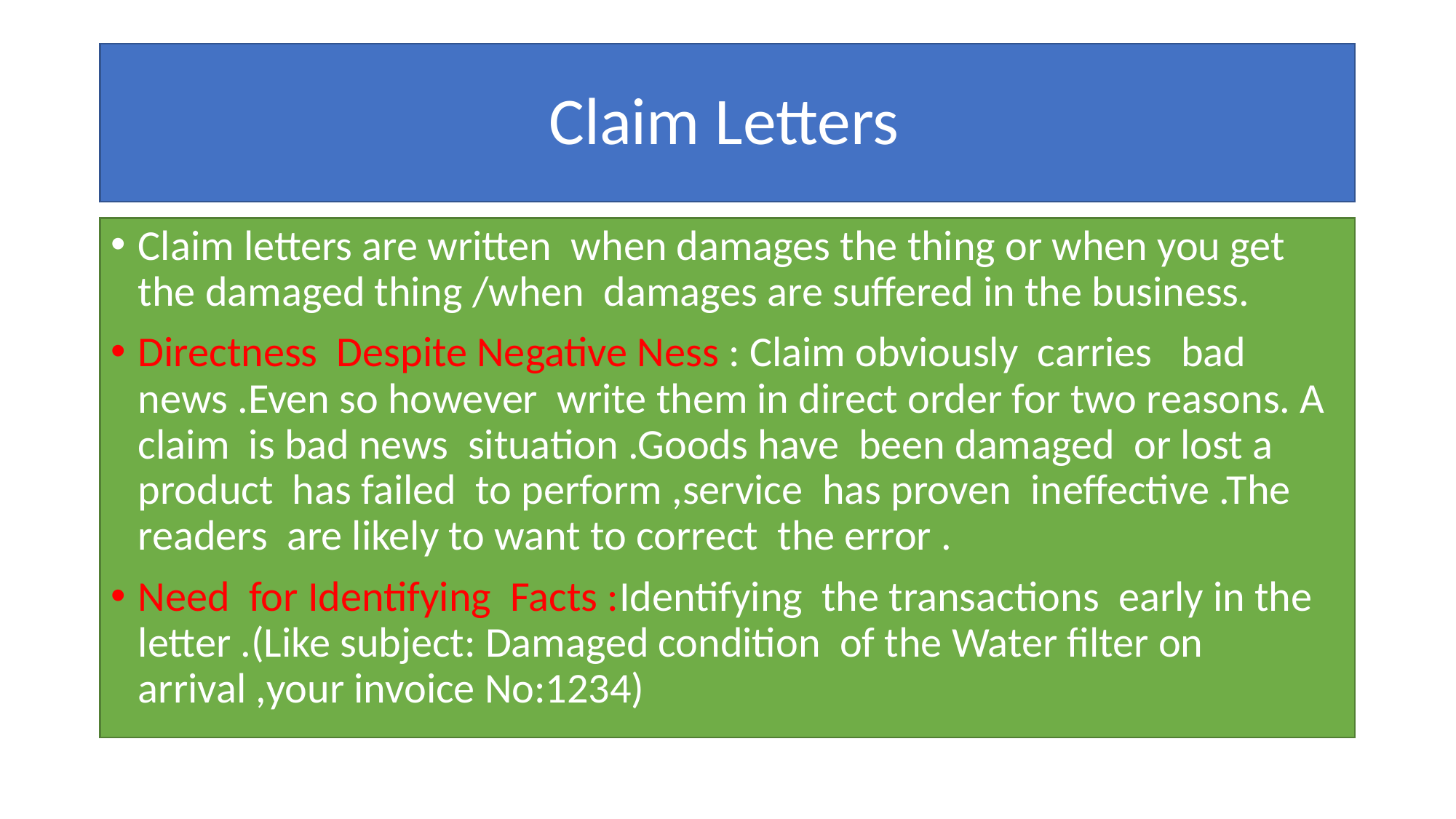

# Claim Letters
Claim letters are written  when damages the thing or when you get the damaged thing /when  damages are suffered in the business.
Directness  Despite Negative Ness : Claim obviously  carries   bad news .Even so however  write them in direct order for two reasons. A claim  is bad news  situation .Goods have  been damaged  or lost a product  has failed  to perform ,service  has proven  ineffective .The readers  are likely to want to correct  the error .
Need  for Identifying  Facts :Identifying  the transactions  early in the letter .(Like subject: Damaged condition  of the Water filter on arrival ,your invoice No:1234)